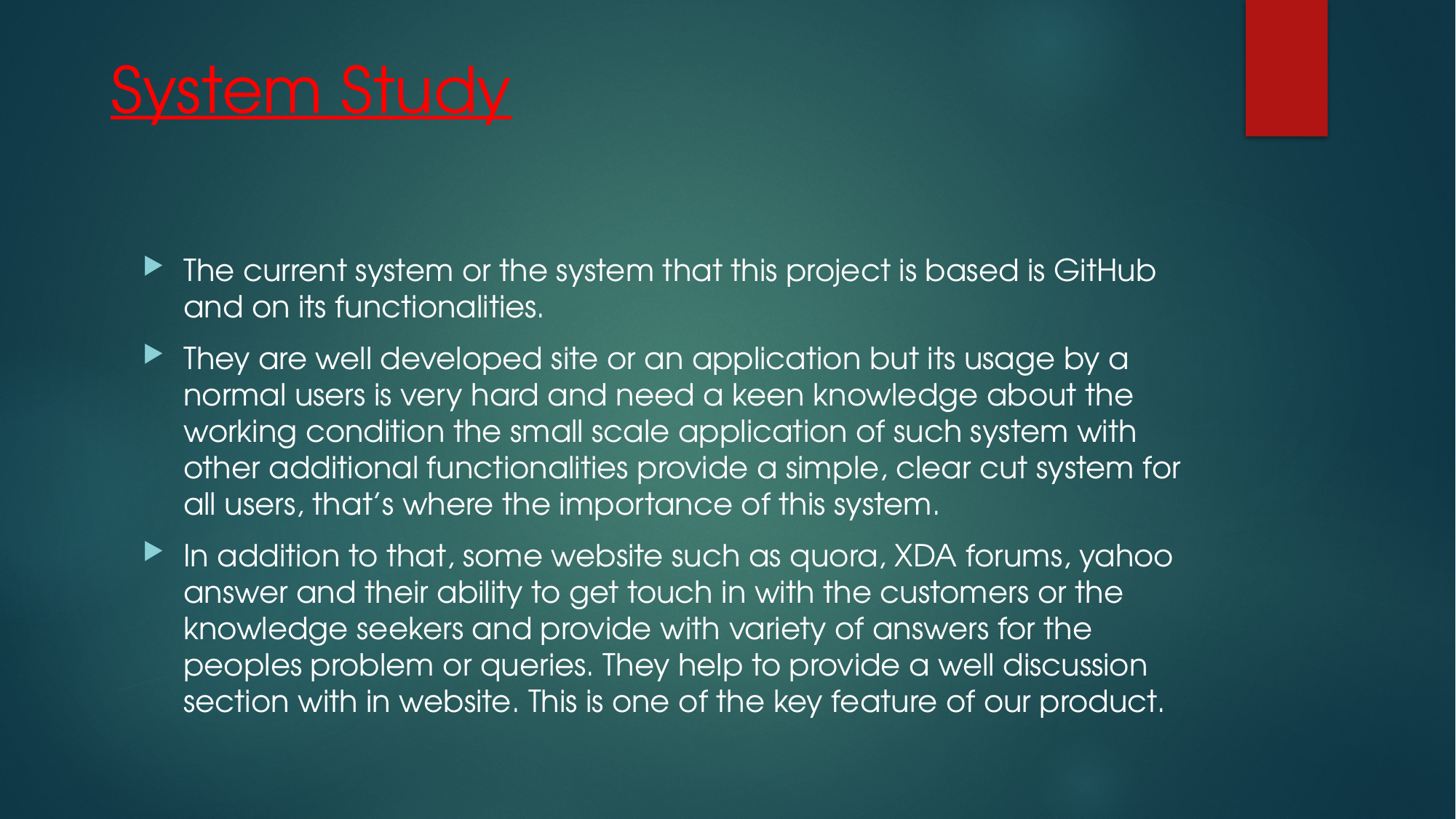

# System Study
The current system or the system that this project is based is GitHub and on its functionalities.
They are well developed site or an application but its usage by a normal users is very hard and need a keen knowledge about the working condition the small scale application of such system with other additional functionalities provide a simple, clear cut system for all users, that’s where the importance of this system.
In addition to that, some website such as quora, XDA forums, yahoo answer and their ability to get touch in with the customers or the knowledge seekers and provide with variety of answers for the peoples problem or queries. They help to provide a well discussion section with in website. This is one of the key feature of our product.